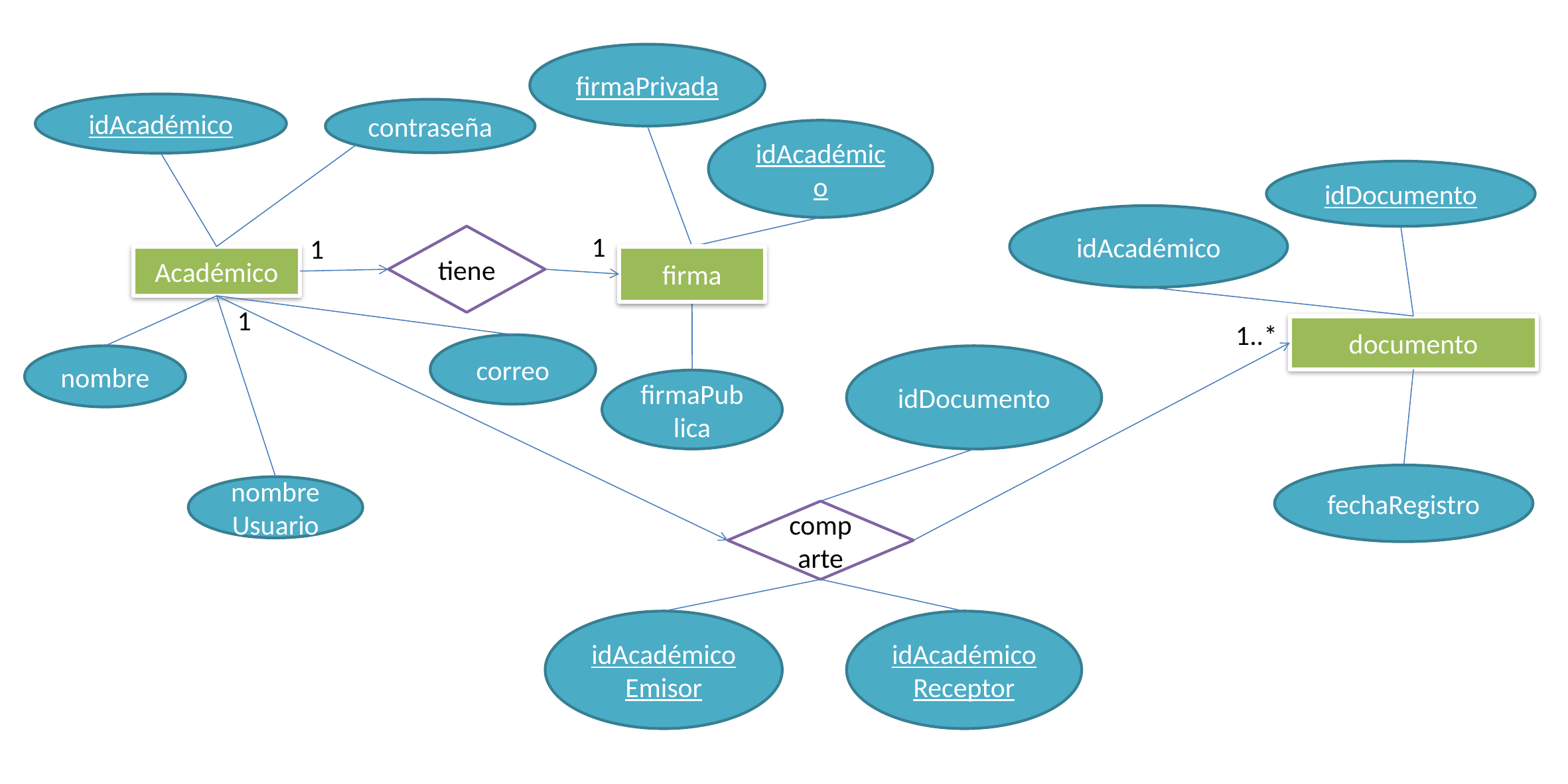

firmaPrivada
idAcadémico
contraseña
idAcadémico
idDocumento
idAcadémico
1
tiene
1
Académico
firma
1
1..*
documento
correo
nombre
idDocumento
firmaPublica
fechaRegistro
nombreUsuario
comparte
idAcadémicoEmisor
idAcadémicoReceptor